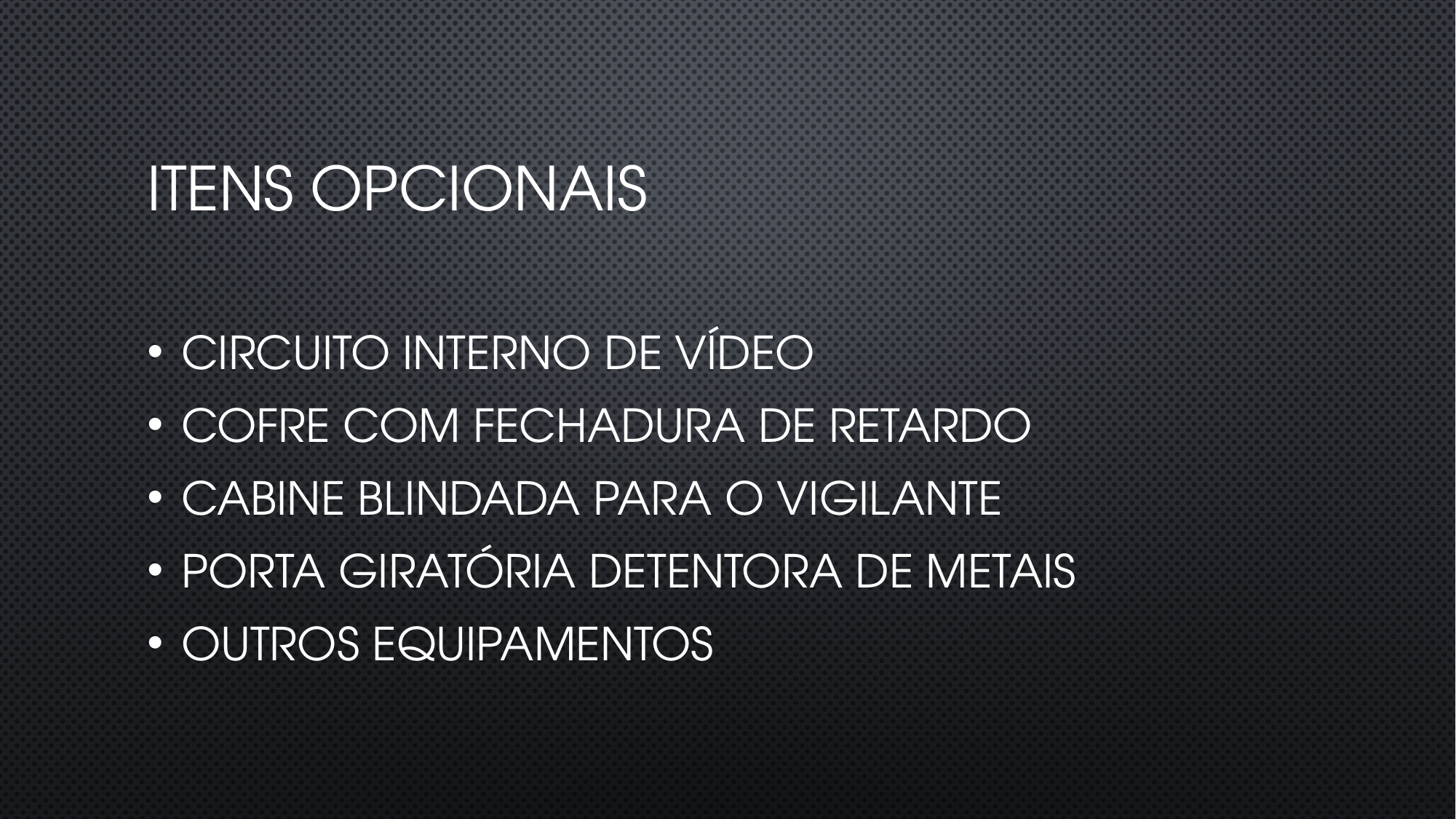

# Itens opcionais
Circuito interno de vídeo
Cofre com fechadura de retardo
Cabine blindada para o vigilante
Porta giratória detentora de metais
Outros equipamentos